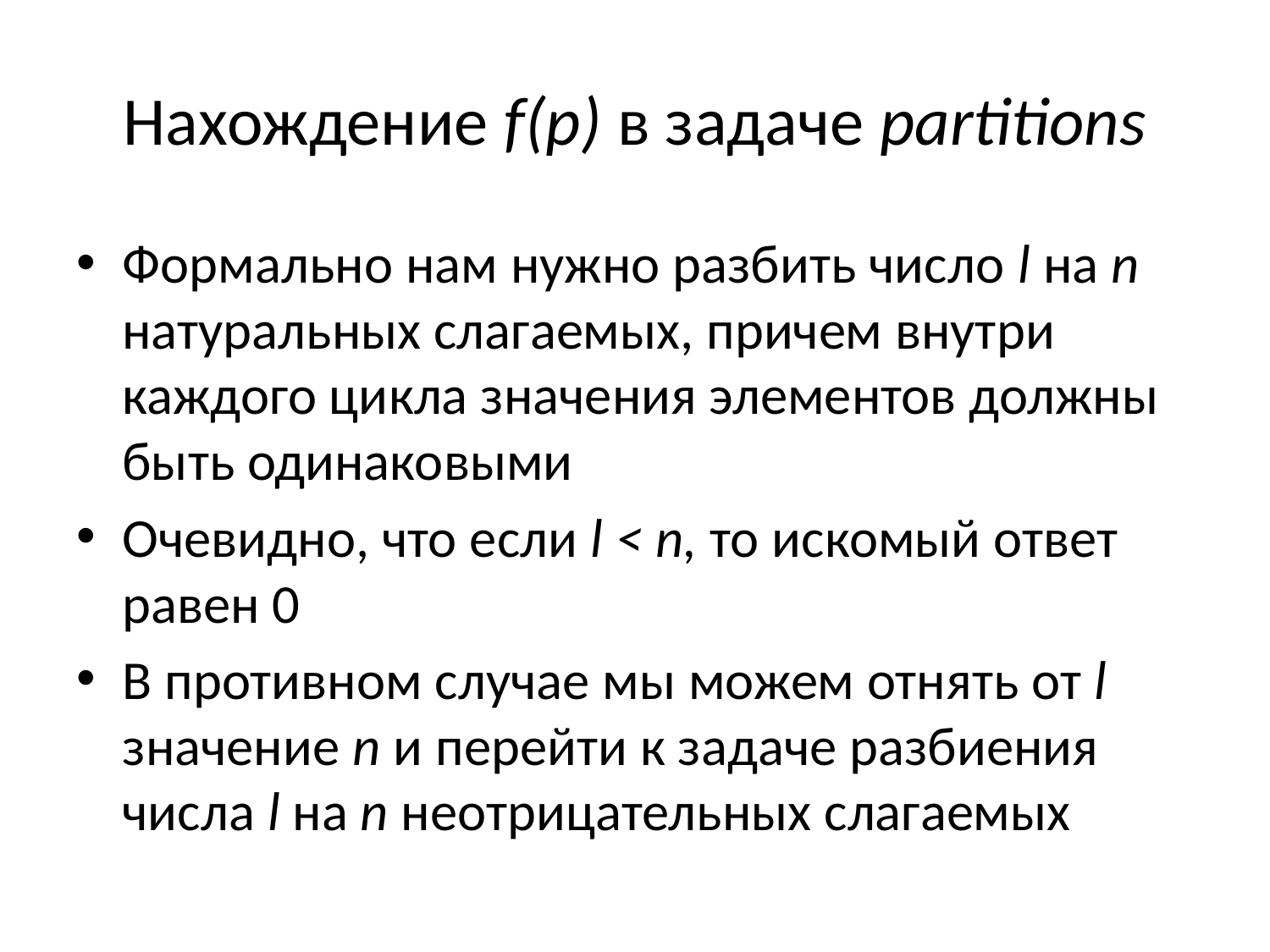

# Нахождение f(p) в задаче partitions
Формально нам нужно разбить число l на n натуральных слагаемых, причем внутри каждого цикла значения элементов должны быть одинаковыми
Очевидно, что если l < n, то искомый ответ равен 0
В противном случае мы можем отнять от l значение n и перейти к задаче разбиения числа l на n неотрицательных слагаемых